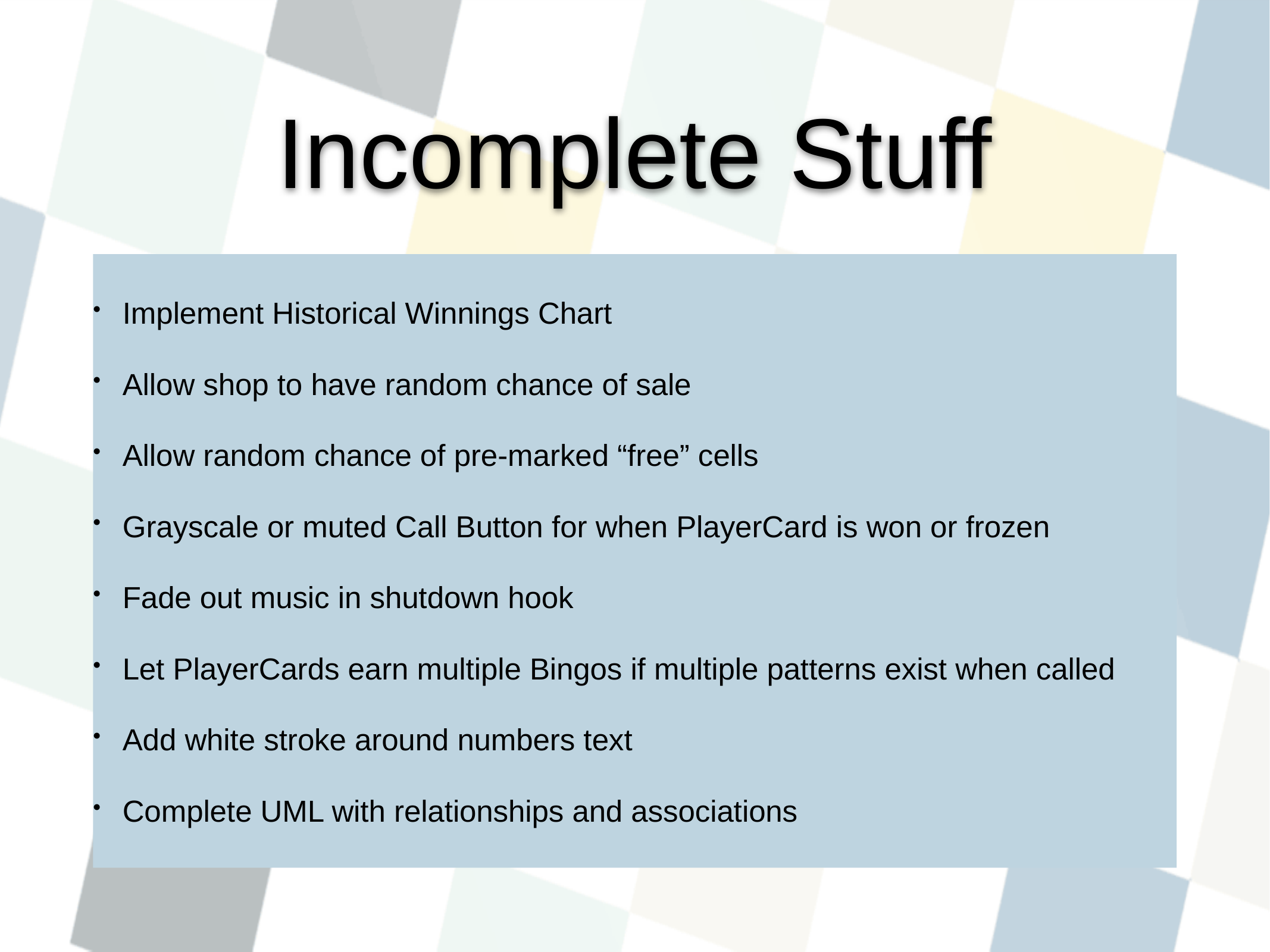

# Incomplete Stuff
Implement Historical Winnings Chart
Allow shop to have random chance of sale
Allow random chance of pre-marked “free” cells
Grayscale or muted Call Button for when PlayerCard is won or frozen
Fade out music in shutdown hook
Let PlayerCards earn multiple Bingos if multiple patterns exist when called
Add white stroke around numbers text
Complete UML with relationships and associations